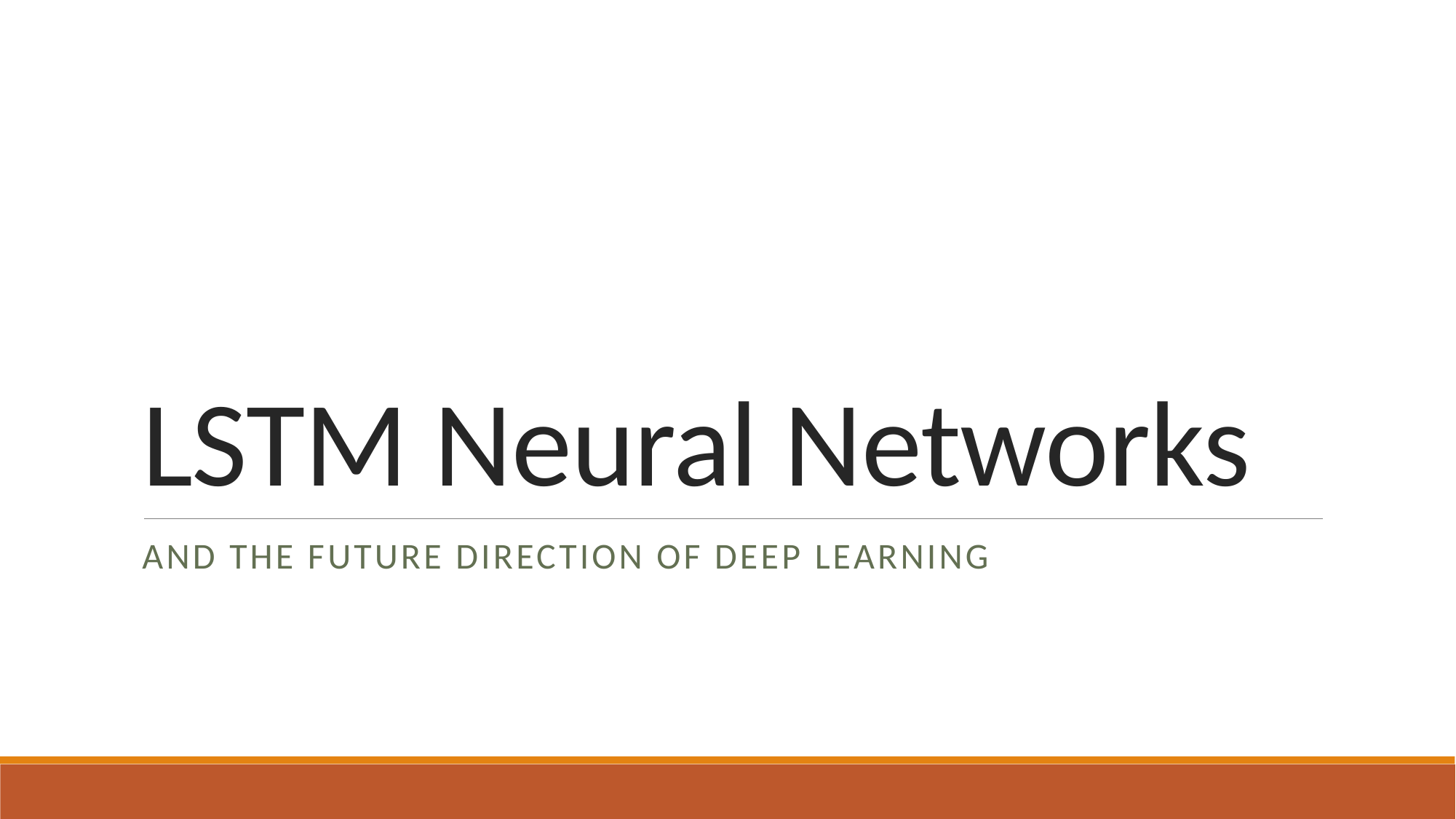

# LSTM Neural Networks
And the future DIrection of deep learning